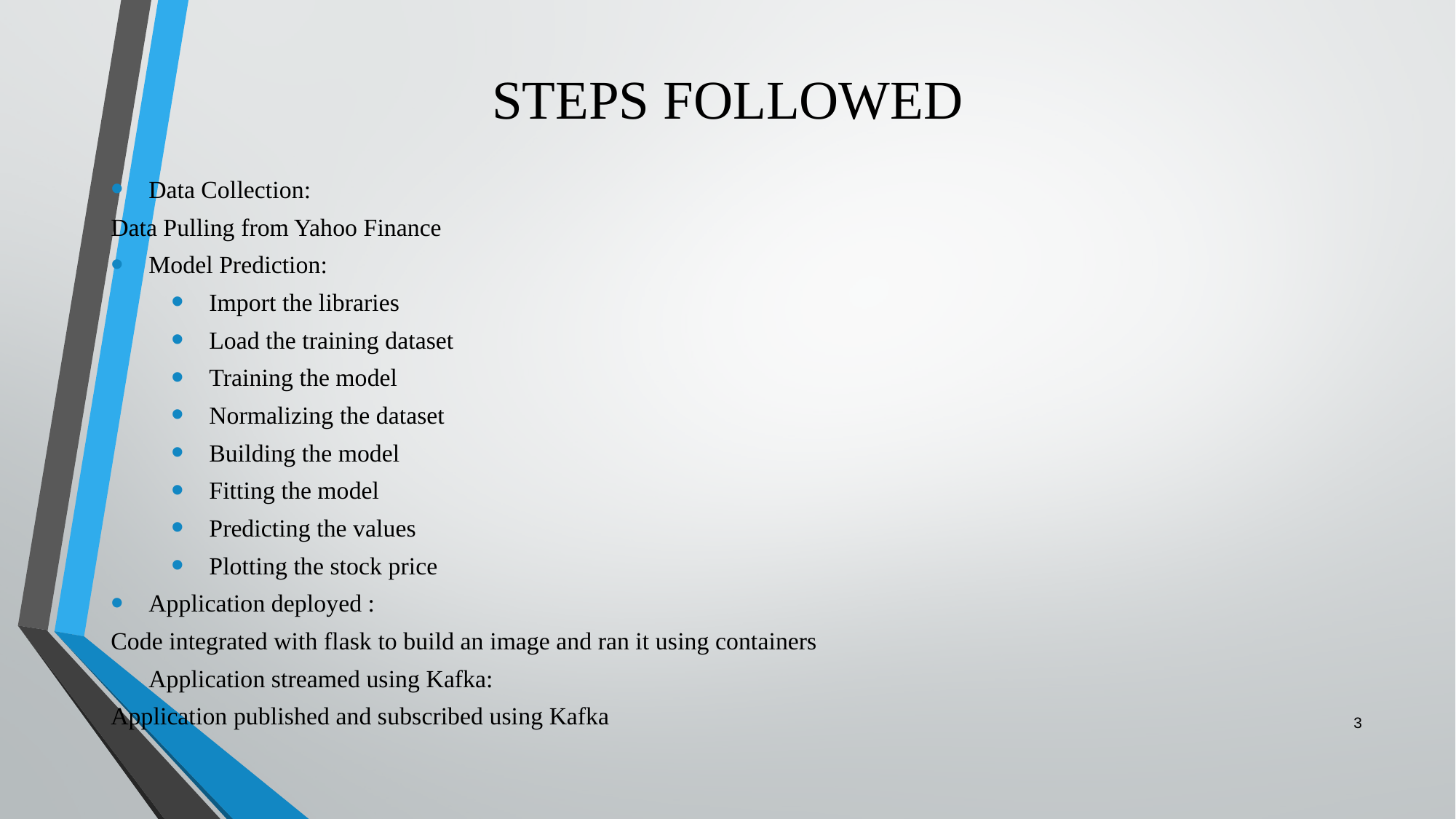

# STEPS FOLLOWED
Data Collection:
Data Pulling from Yahoo Finance
Model Prediction:
Import the libraries
Load the training dataset
Training the model
Normalizing the dataset
Building the model
Fitting the model
Predicting the values
Plotting the stock price
Application deployed :
Code integrated with flask to build an image and ran it using containers
Application streamed using Kafka:
Application published and subscribed using Kafka

3